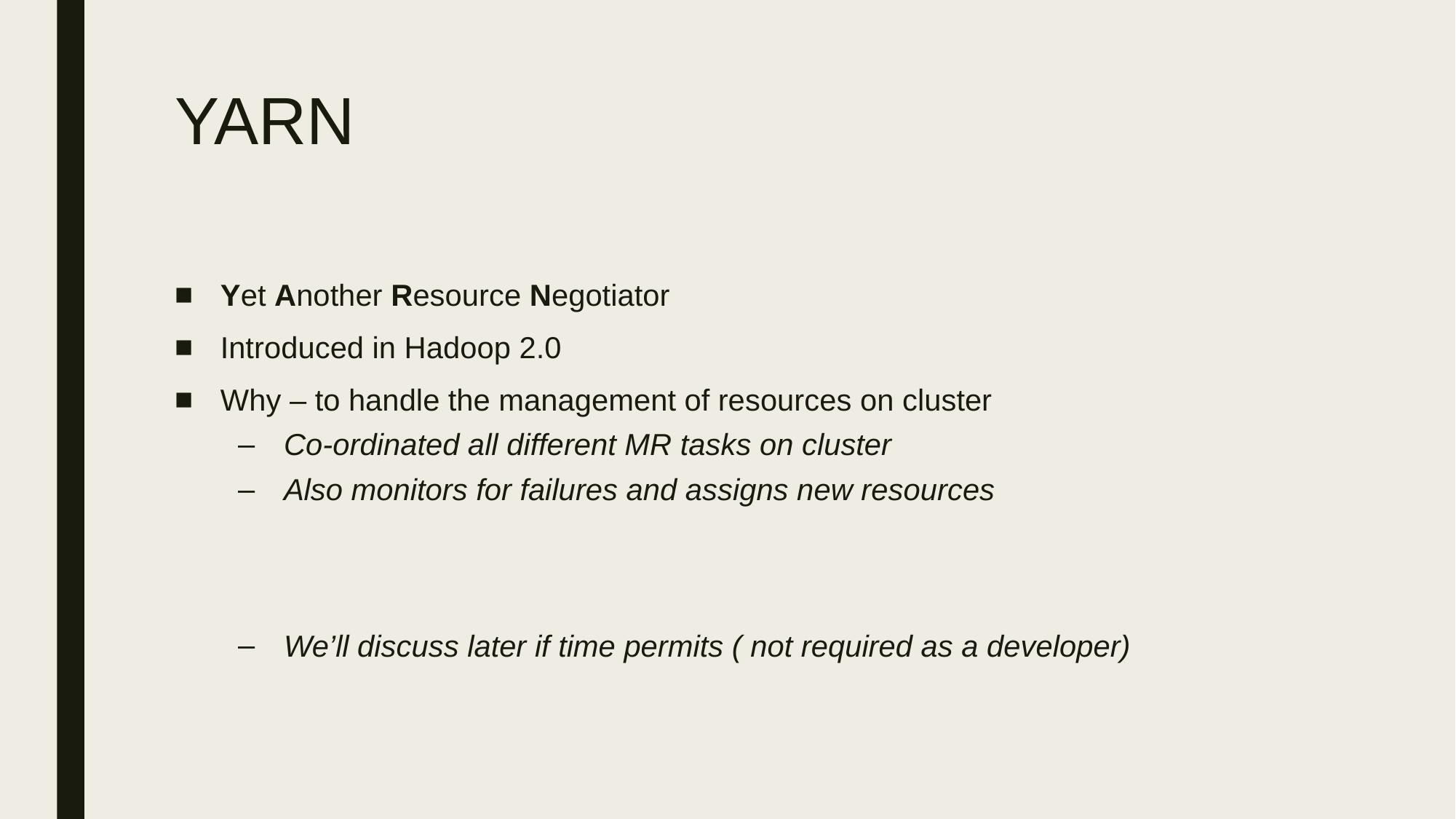

# YARN
Yet Another Resource Negotiator
Introduced in Hadoop 2.0
Why – to handle the management of resources on cluster
Co-ordinated all different MR tasks on cluster
Also monitors for failures and assigns new resources

We’ll discuss later if time permits ( not required as a developer)